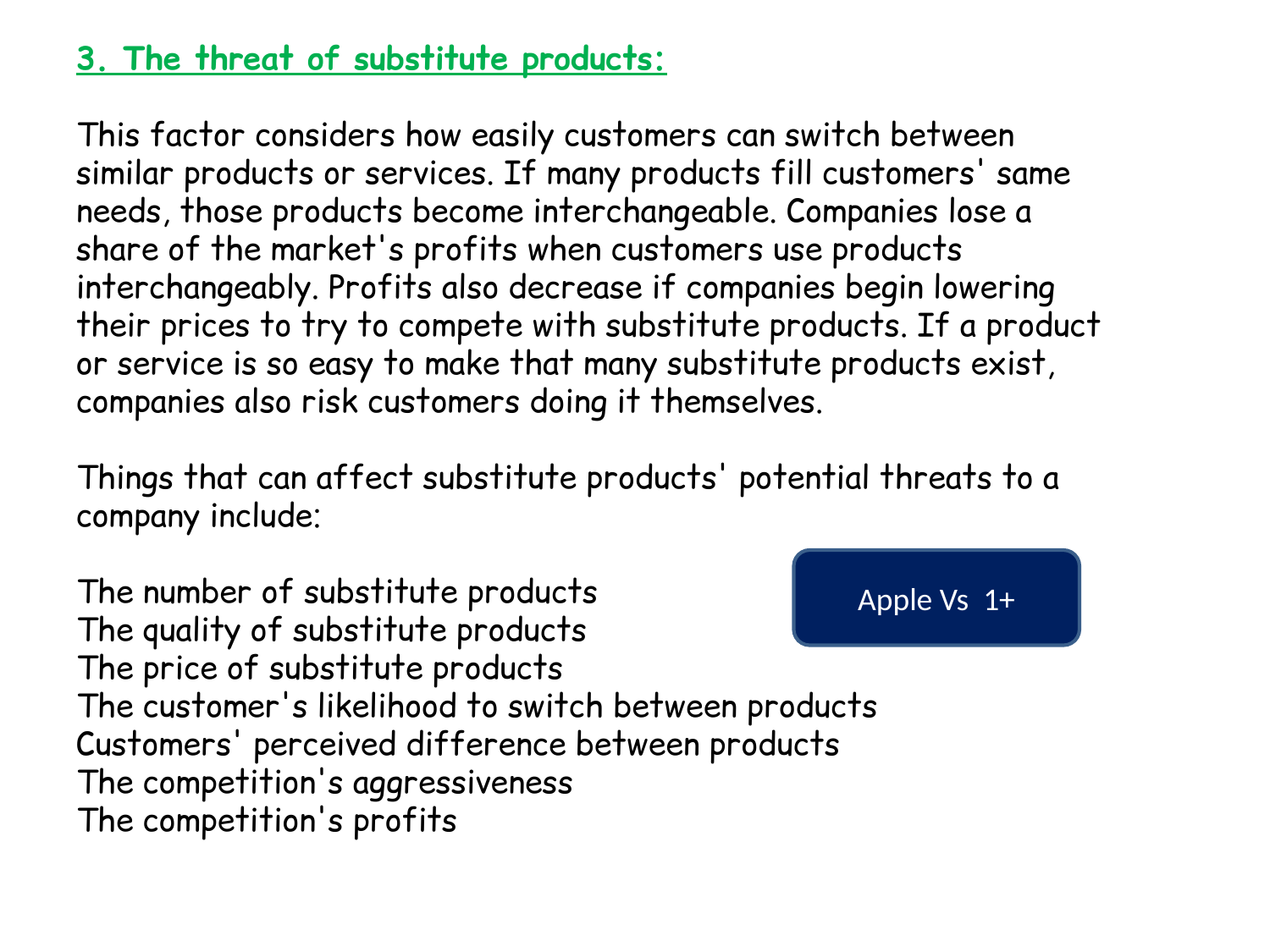

3. The threat of substitute products:

This factor considers how easily customers can switch between similar products or services. If many products fill customers' same needs, those products become interchangeable. Companies lose a share of the market's profits when customers use products interchangeably. Profits also decrease if companies begin lowering their prices to try to compete with substitute products. If a product or service is so easy to make that many substitute products exist, companies also risk customers doing it themselves.

Things that can affect substitute products' potential threats to a company include:

The number of substitute products
The quality of substitute products
The price of substitute products
The customer's likelihood to switch between products
Customers' perceived difference between products
The competition's aggressiveness
The competition's profits
Apple Vs  1+